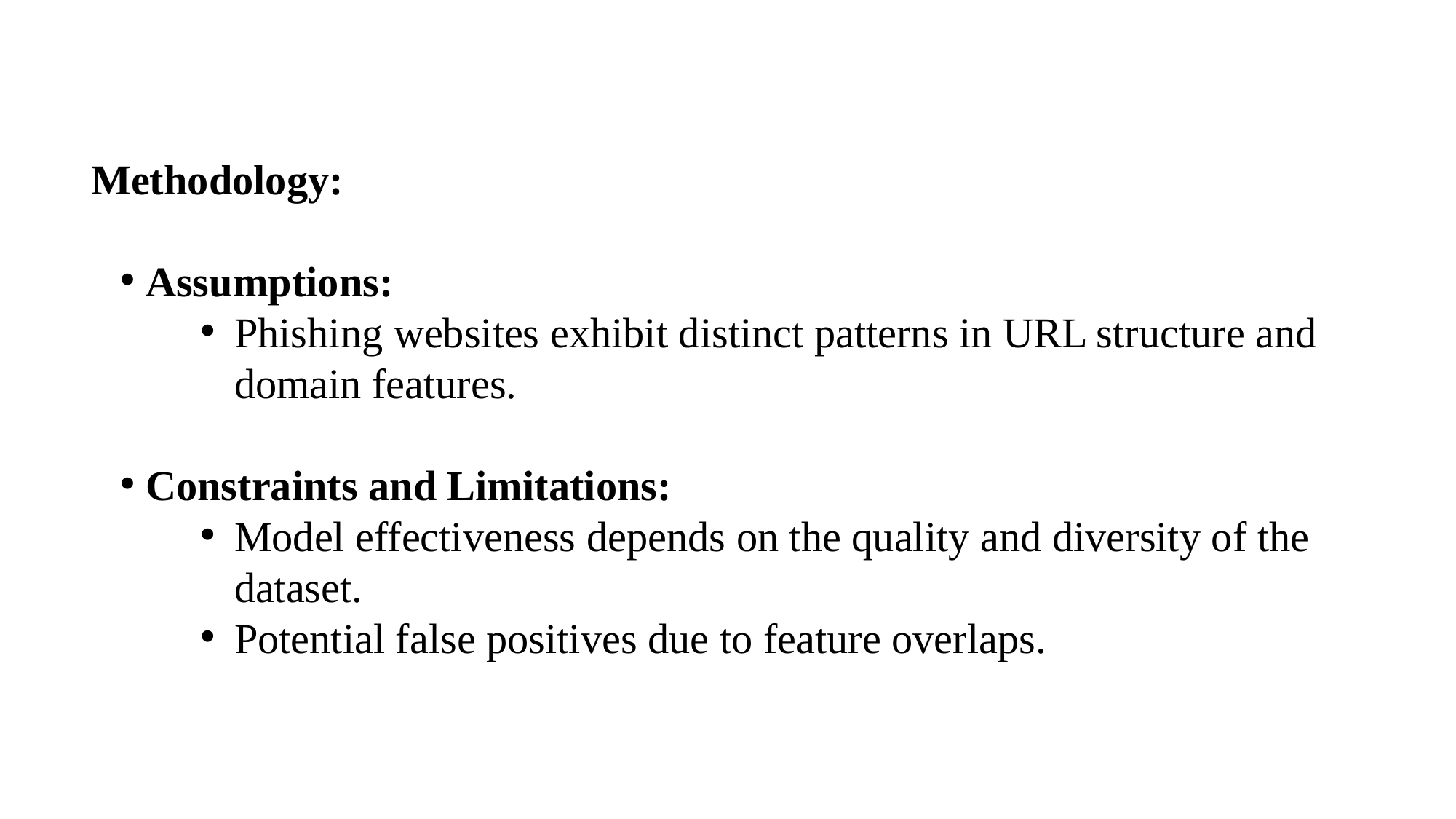

Methodology:

Assumptions:
Phishing websites exhibit distinct patterns in URL structure and domain features.

Constraints and Limitations:
Model effectiveness depends on the quality and diversity of the dataset.
Potential false positives due to feature overlaps.